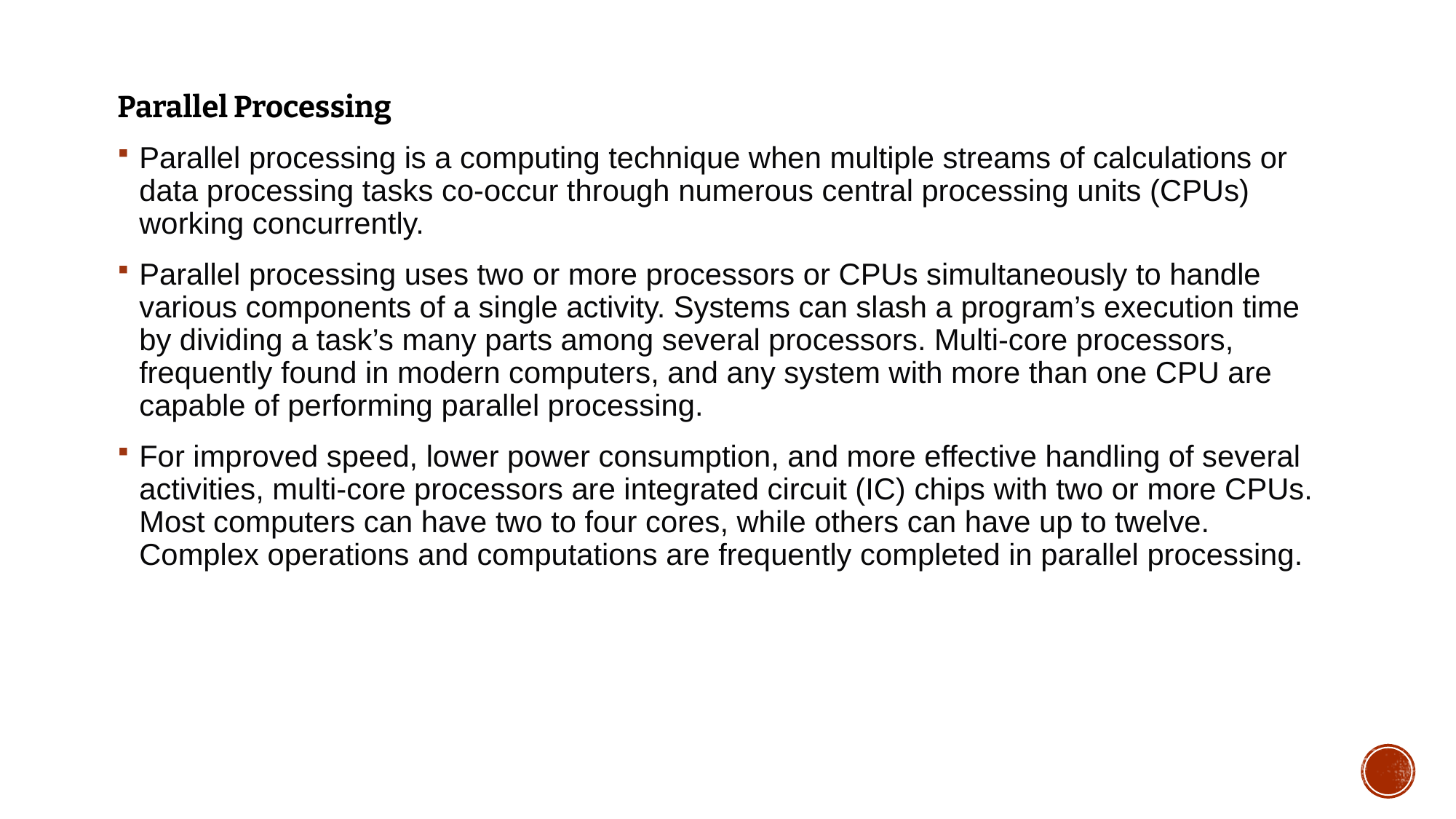

Parallel Processing
Parallel processing is a computing technique when multiple streams of calculations or data processing tasks co-occur through numerous central processing units (CPUs) working concurrently.
Parallel processing uses two or more processors or CPUs simultaneously to handle various components of a single activity. Systems can slash a program’s execution time by dividing a task’s many parts among several processors. Multi-core processors, frequently found in modern computers, and any system with more than one CPU are capable of performing parallel processing.
For improved speed, lower power consumption, and more effective handling of several activities, multi-core processors are integrated circuit (IC) chips with two or more CPUs. Most computers can have two to four cores, while others can have up to twelve. Complex operations and computations are frequently completed in parallel processing.